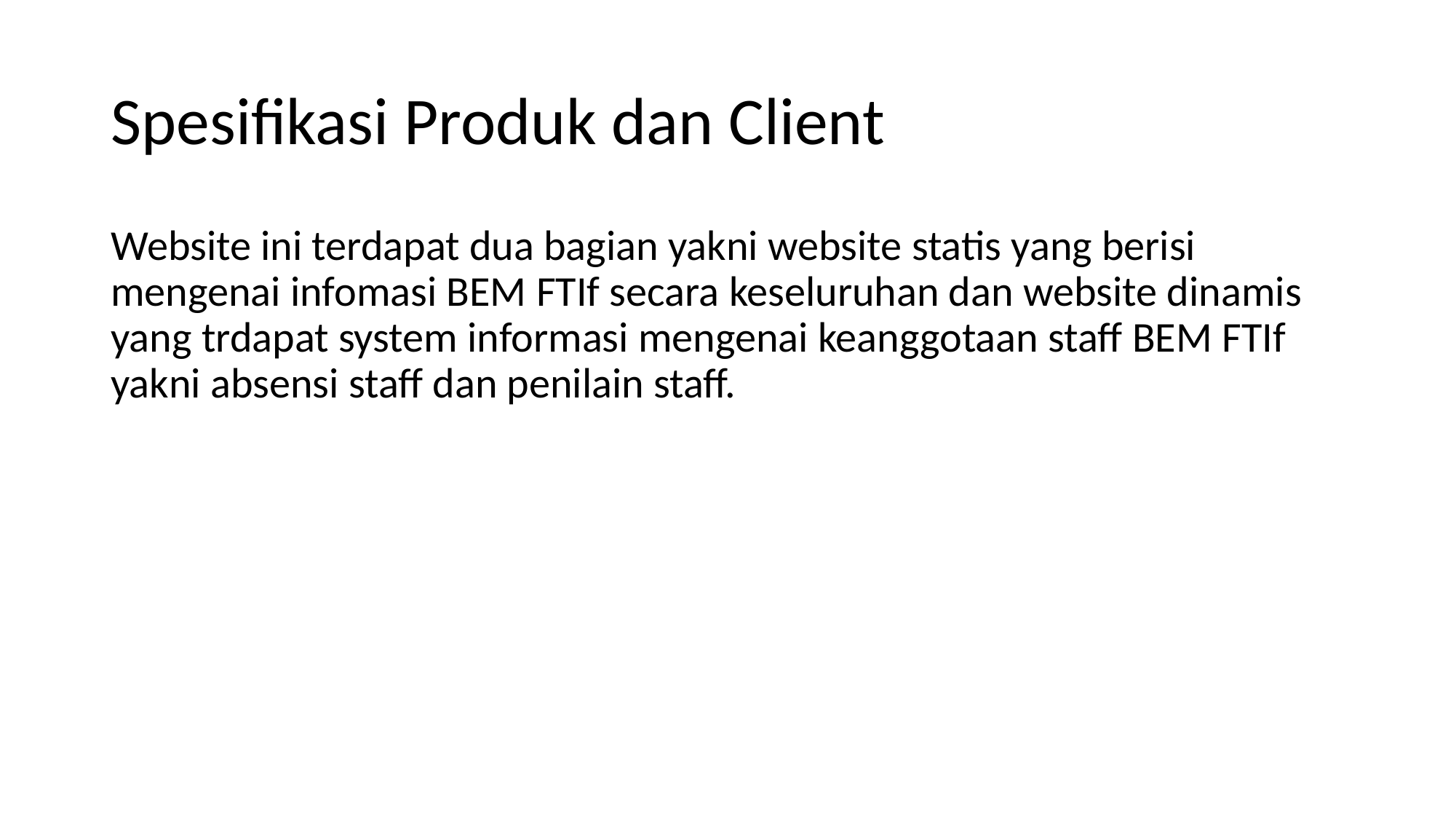

# Spesifikasi Produk dan Client
Website ini terdapat dua bagian yakni website statis yang berisi mengenai infomasi BEM FTIf secara keseluruhan dan website dinamis yang trdapat system informasi mengenai keanggotaan staff BEM FTIf yakni absensi staff dan penilain staff.